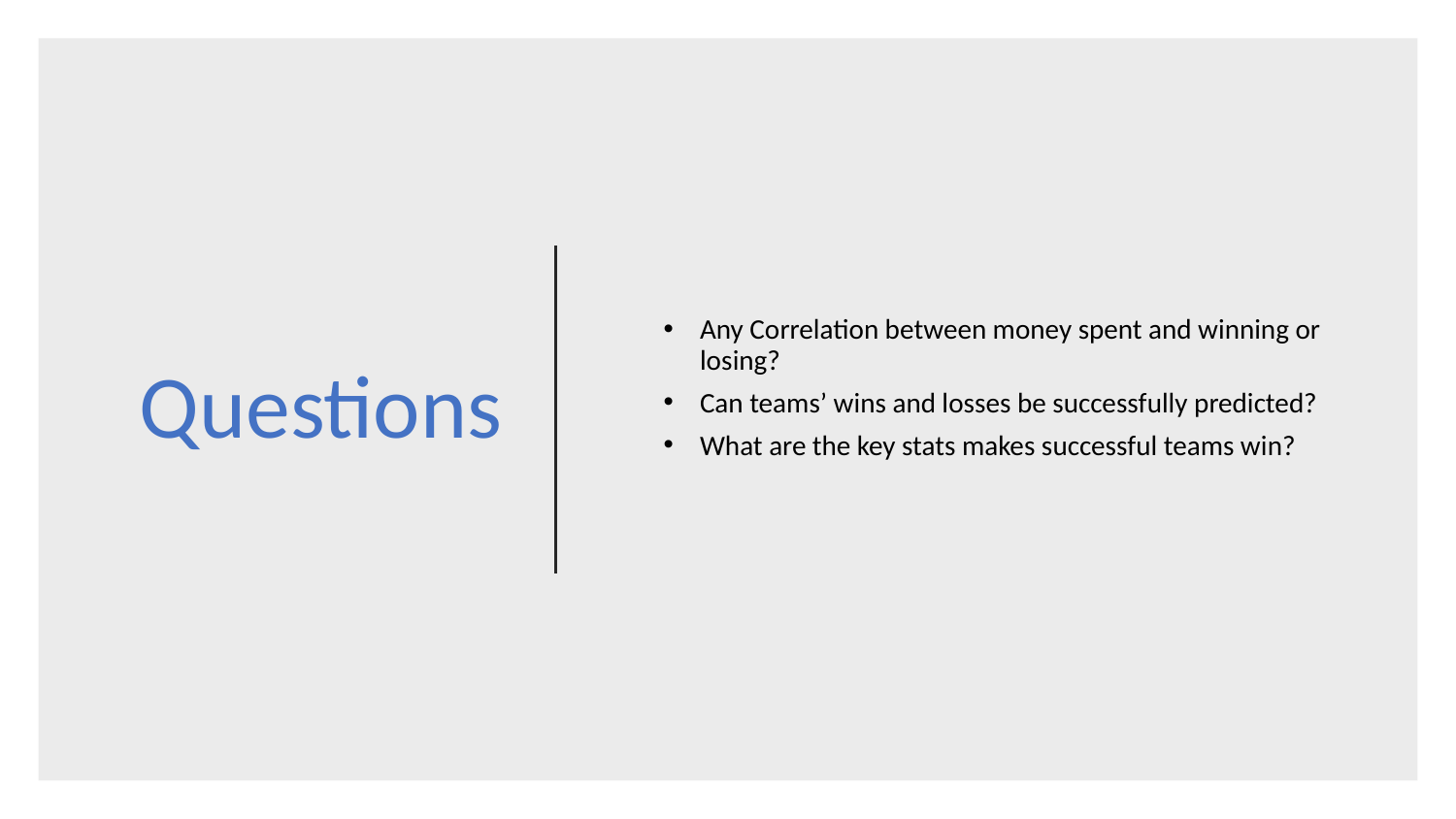

# Questions
Any Correlation between money spent and winning or losing?
Can teams’ wins and losses be successfully predicted?
What are the key stats makes successful teams win?